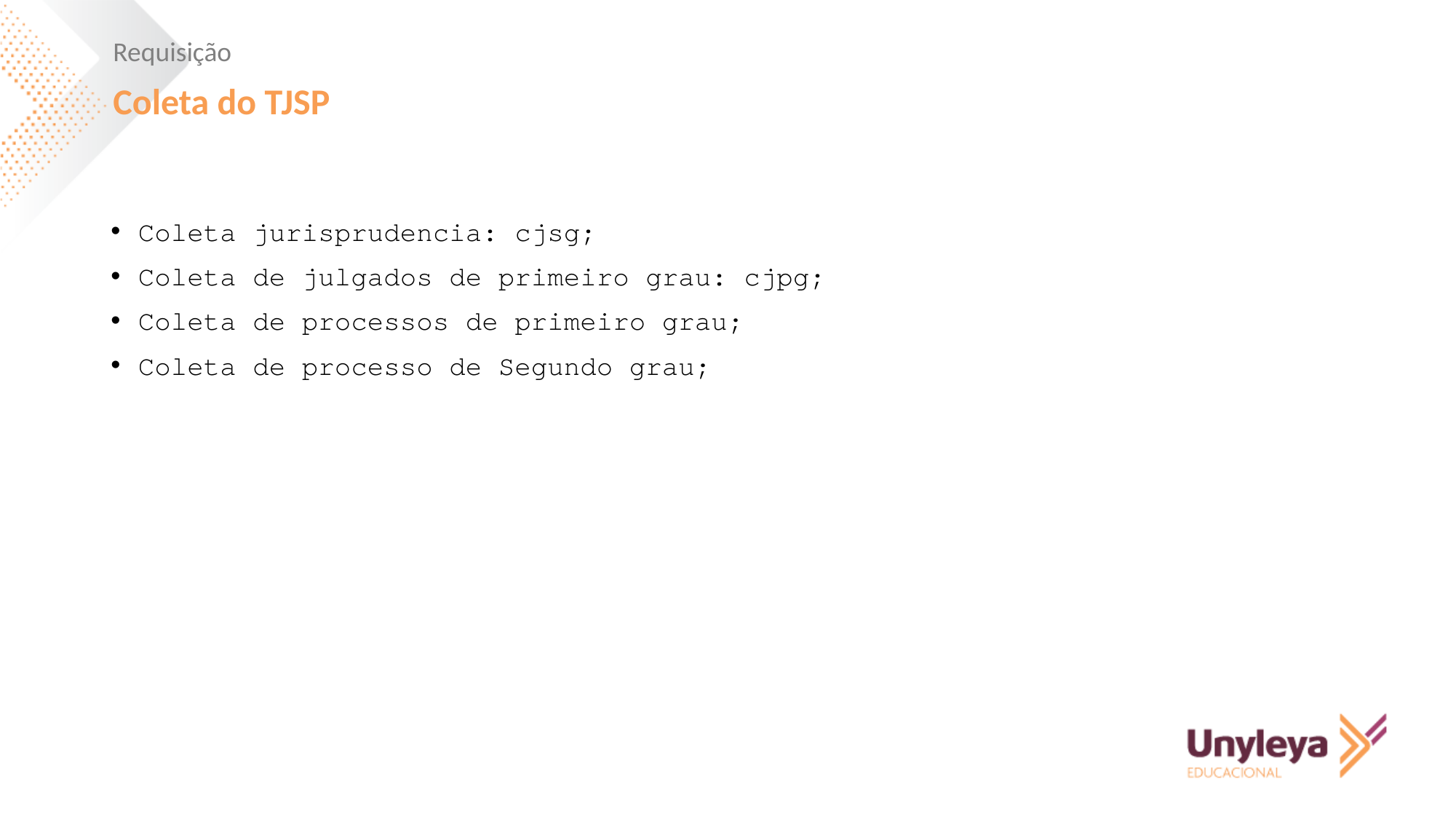

Requisição
Coleta do TJSP
Coleta jurisprudencia: cjsg;
Coleta de julgados de primeiro grau: cjpg;
Coleta de processos de primeiro grau;
Coleta de processo de Segundo grau;